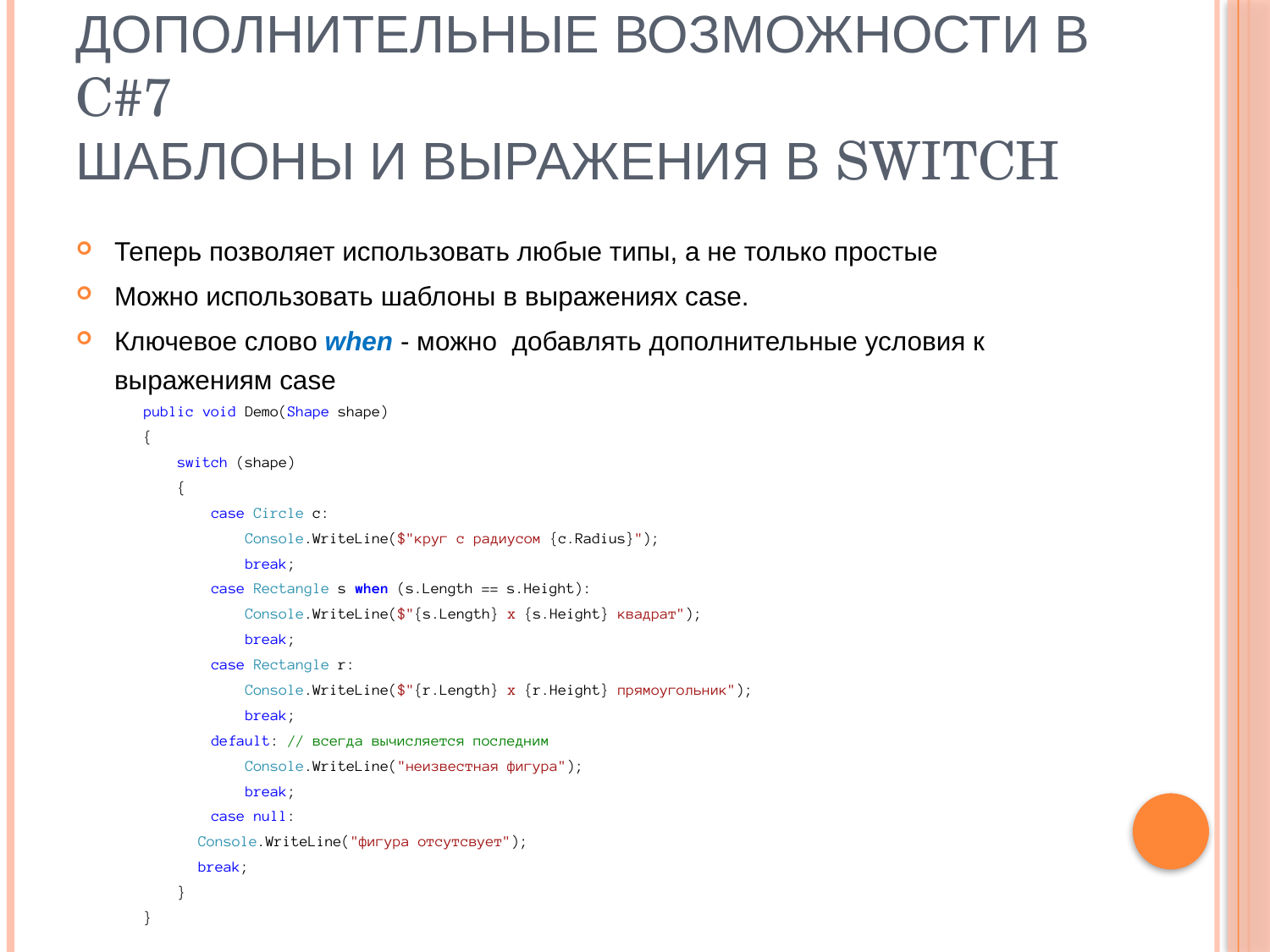

# Дополнительные возможности в C#7 Шаблоны и выражения в switch
Теперь позволяет использовать любые типы, а не только простые
Можно использовать шаблоны в выражениях case.
Ключевое слово when - можно  добавлять дополнительные условия к выражениям case
        public void Demo(Shape shape)
        {
            switch (shape)
            {
                case Circle c:
                    Console.WriteLine($"круг с радиусом {c.Radius}");
                    break;
                case Rectangle s when (s.Length == s.Height):
                    Console.WriteLine($"{s.Length} x {s.Height} квадрат");
                    break;
                case Rectangle r:
                    Console.WriteLine($"{r.Length} x {r.Height} прямоугольник");
                    break;
                default: // всегда вычисляется последним
                    Console.WriteLine("неизвестная фигура");
                    break;
                case null:
 	     Console.WriteLine("фигура отсутсвует");
	     break;
            }
        }